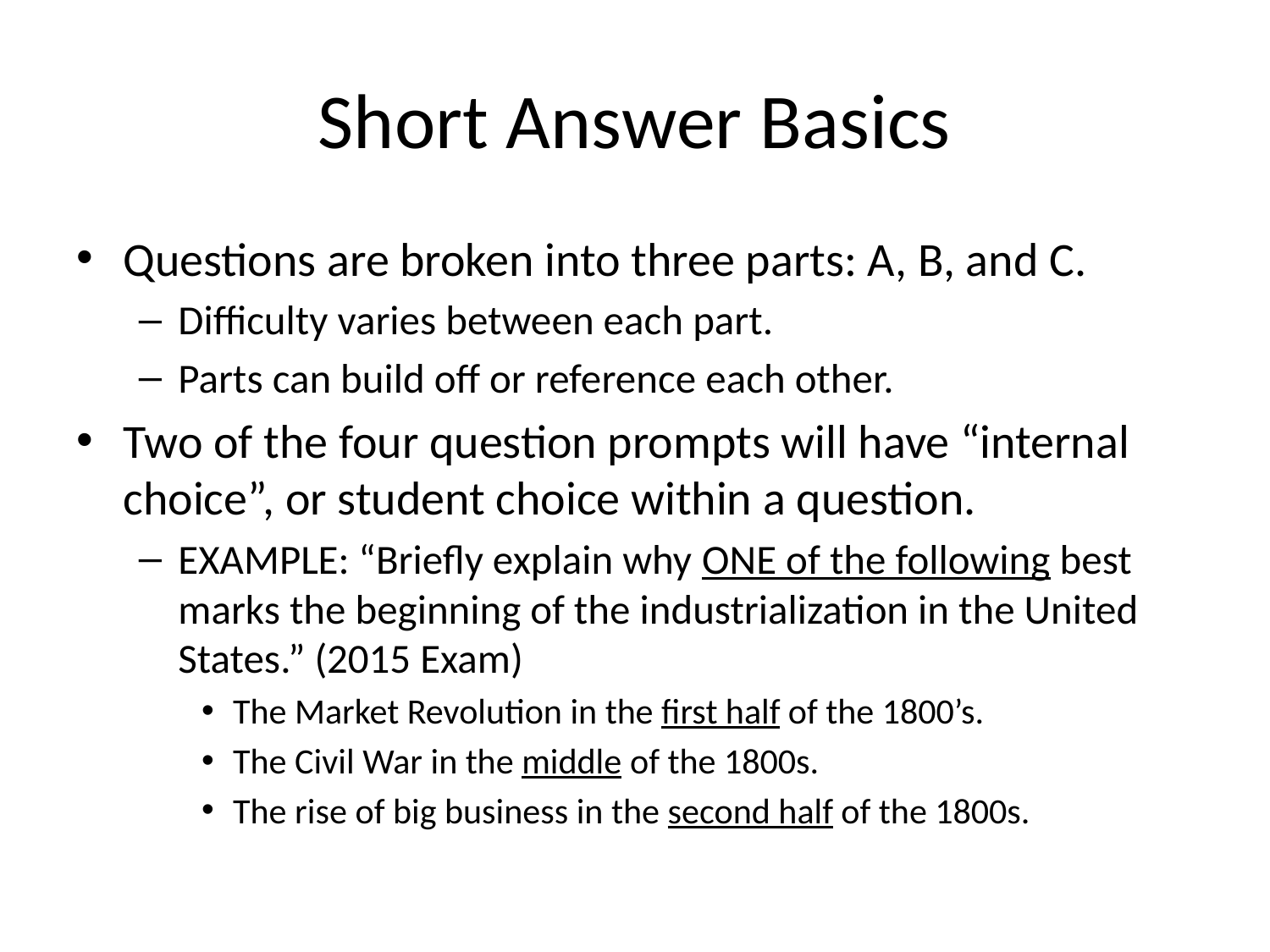

# Short Answer Basics
Questions are broken into three parts: A, B, and C.
Difficulty varies between each part.
Parts can build off or reference each other.
Two of the four question prompts will have “internal choice”, or student choice within a question.
EXAMPLE: “Briefly explain why ONE of the following best marks the beginning of the industrialization in the United States.” (2015 Exam)
The Market Revolution in the first half of the 1800’s.
The Civil War in the middle of the 1800s.
The rise of big business in the second half of the 1800s.